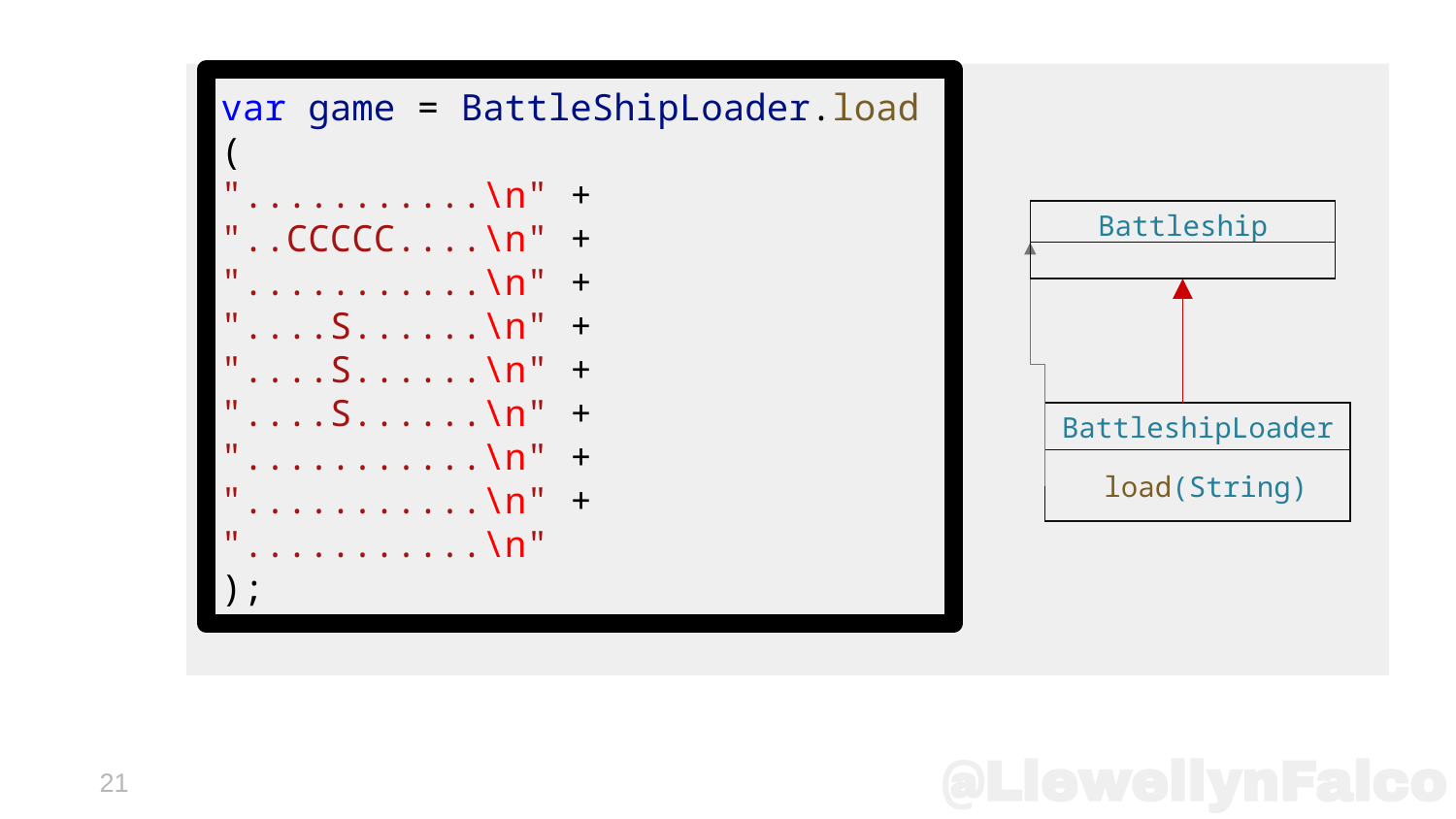

# var game = BattleShipLoader.load ( "...........\n" + "..CCCCC....\n" + "...........\n" + "....S......\n" + "....S......\n" + "....S......\n" + "...........\n" + "...........\n" + "...........\n" );

Battleship
BattleshipLoader

 load(String)
21